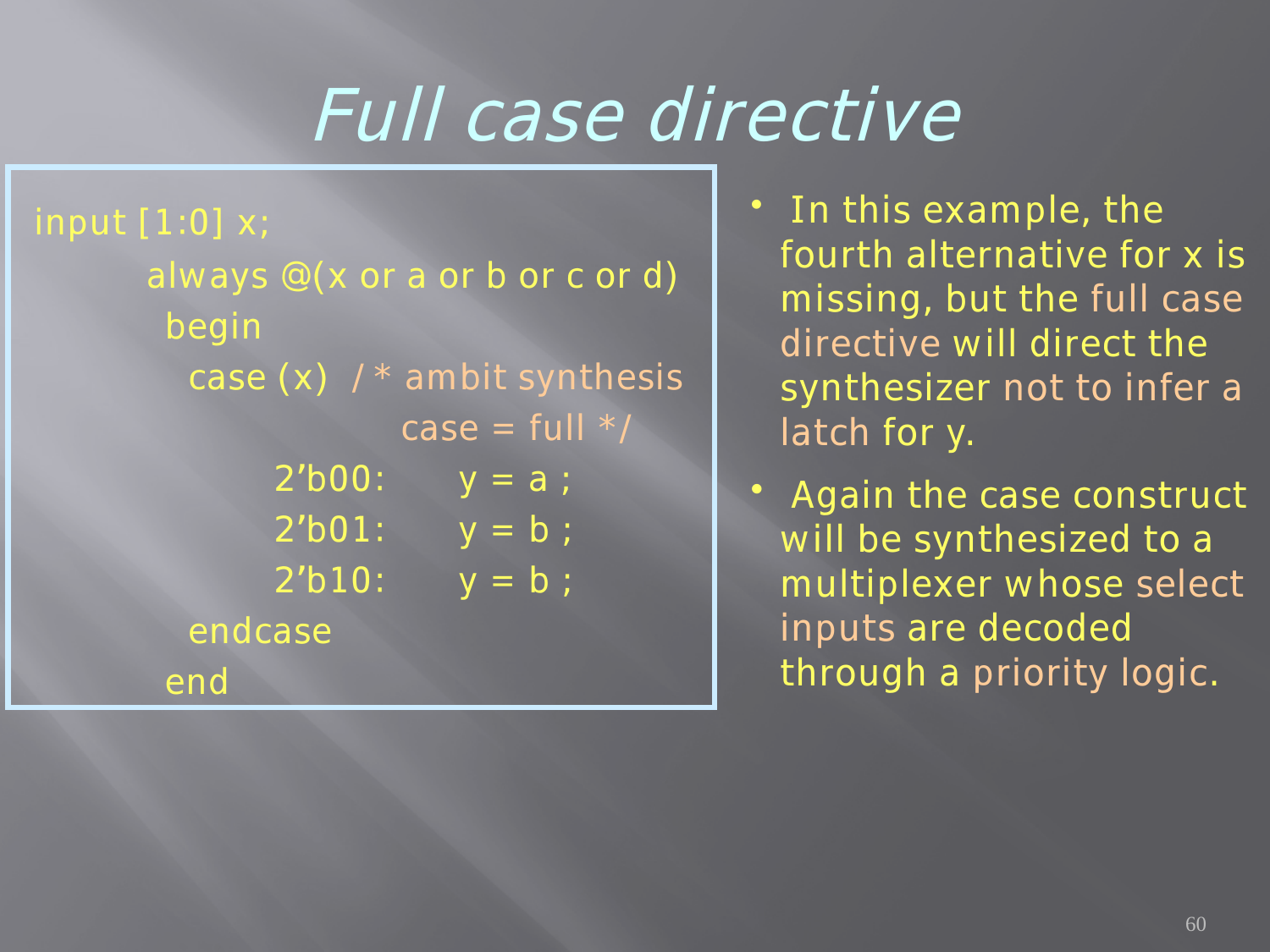

# Full case directive
 input [1:0] x;
	always @(x or a or b or c or d)
              begin
	    case (x)  /* ambit synthesis    			case = full */
		2’b00:       y = a ;
		2’b01:       y = b ;
		2’b10:       y = b ;
	    endcase
              end
 In this example, the fourth alternative for x is missing, but the full case directive will direct the synthesizer not to infer a latch for y.
 Again the case construct will be synthesized to a multiplexer whose select inputs are decoded through a priority logic.
60